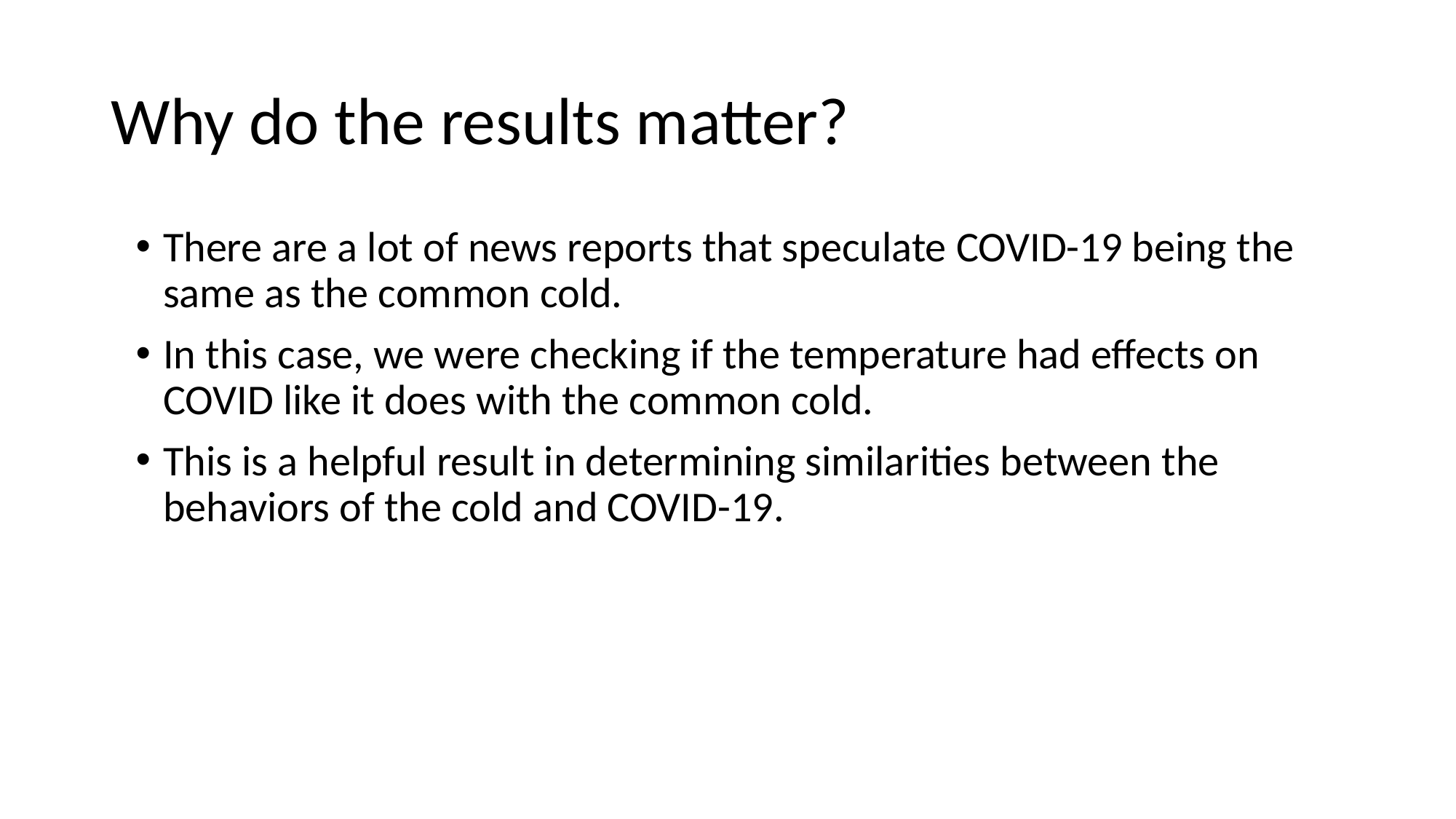

# Why do the results matter?
There are a lot of news reports that speculate COVID-19 being the same as the common cold.
In this case, we were checking if the temperature had effects on COVID like it does with the common cold.
This is a helpful result in determining similarities between the behaviors of the cold and COVID-19.